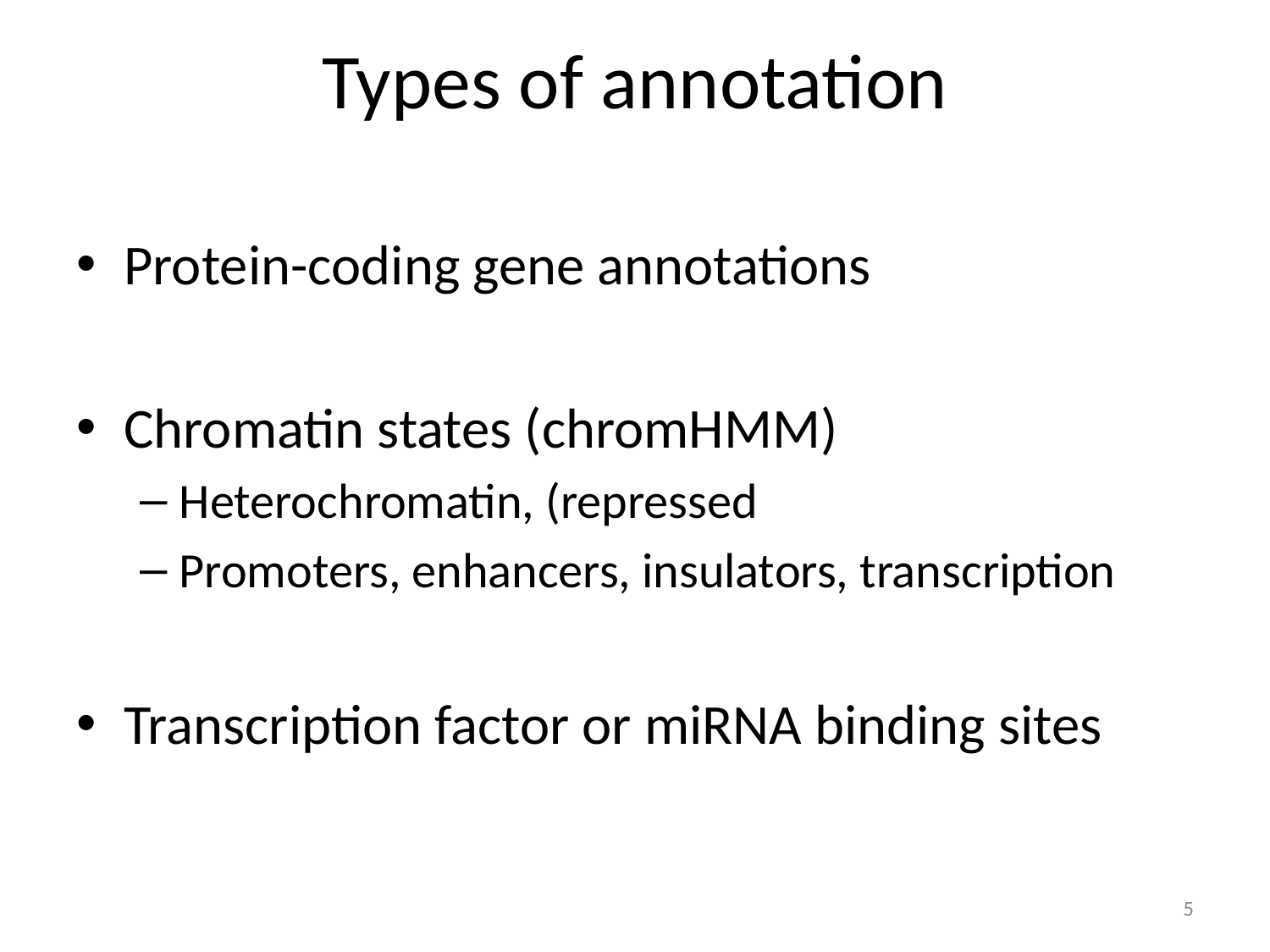

# Types of annotation
Protein-coding gene annotations

Chromatin states (chromHMM)
Heterochromatin, (repressed
Promoters, enhancers, insulators, transcription

Transcription factor or miRNA binding sites
5